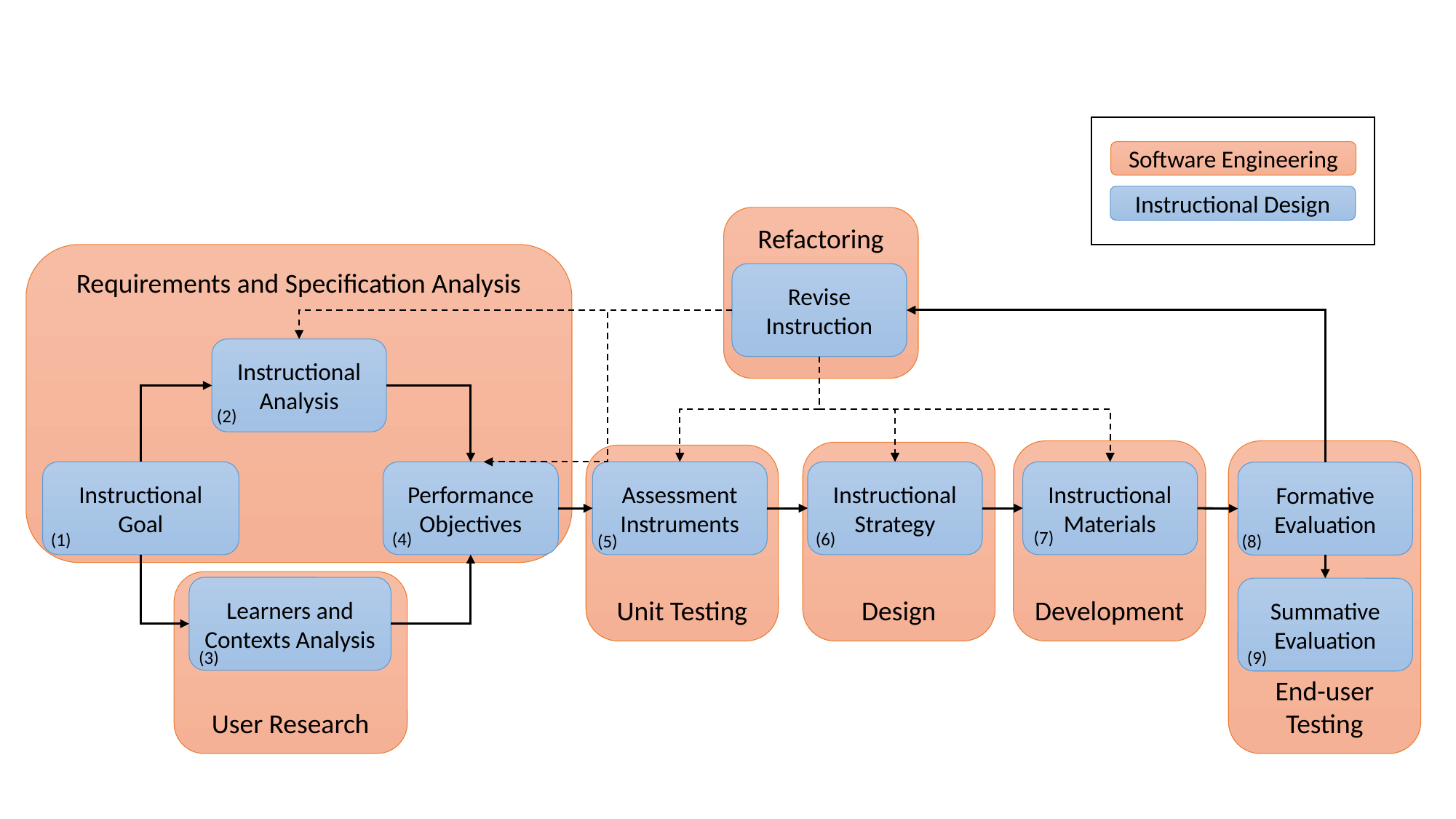

Software Engineering
Instructional Design
Refactoring
Requirements and Specification Analysis
Revise Instruction
Instructional Analysis
(2)
Development
End-user Testing
Design
Unit Testing
Instructional Goal
Performance Objectives
Assessment Instruments
Instructional Strategy
Instructional Materials

Formative Evaluation
(7)
(4)
(6)
(1)
(5)
(8)
User Research
Learners and Contexts Analysis
Summative Evaluation
(3)
(9)